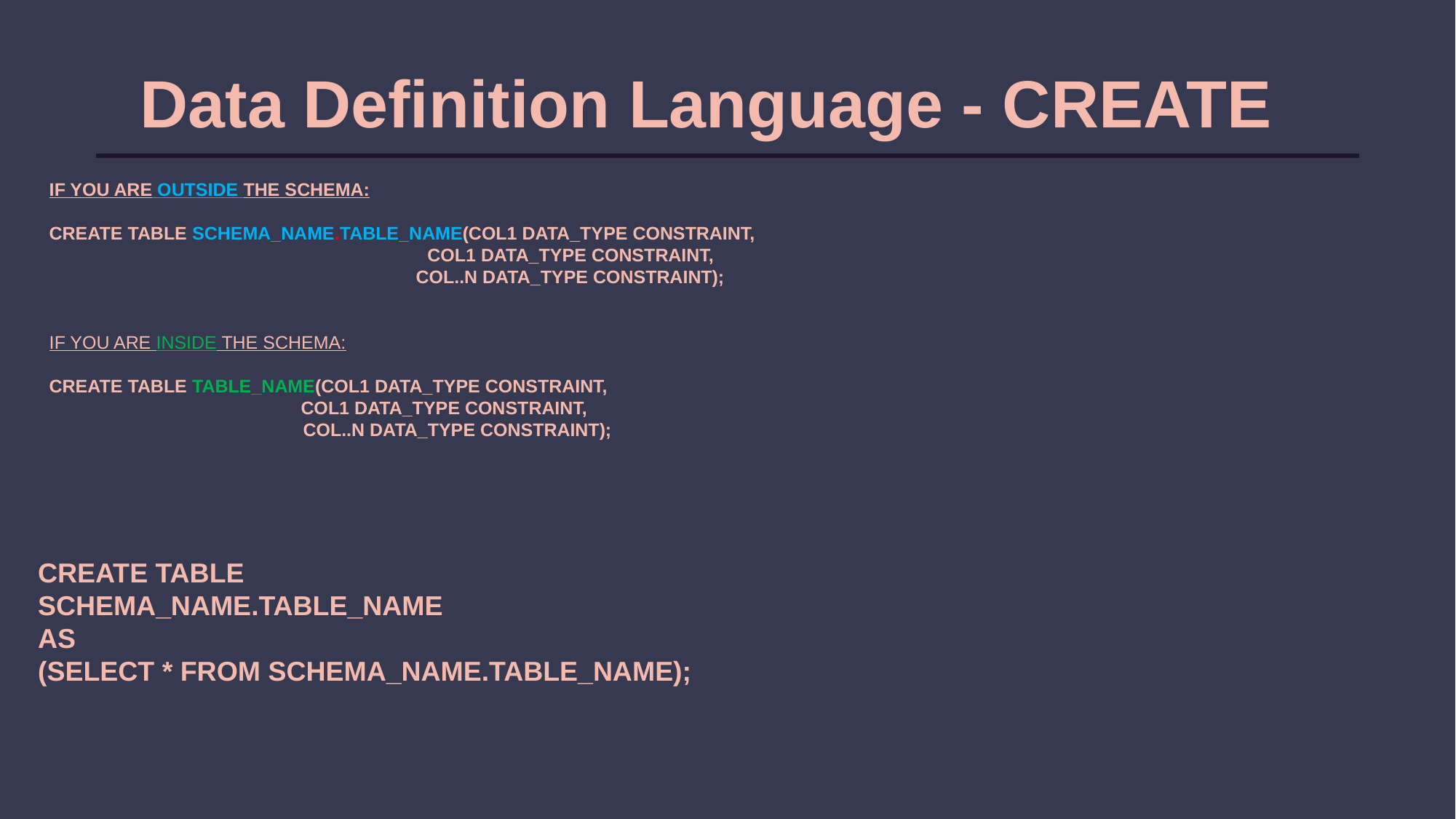

Data Definition Language - CREATE
IF YOU ARE OUTSIDE THE SCHEMA:

CREATE TABLE SCHEMA_NAME.TABLE_NAME(COL1 DATA_TYPE CONSTRAINT,
			          COL1 DATA_TYPE CONSTRAINT,
                                                                        COL..N DATA_TYPE CONSTRAINT);

IF YOU ARE INSIDE THE SCHEMA:

CREATE TABLE TABLE_NAME(COL1 DATA_TYPE CONSTRAINT,
	                            COL1 DATA_TYPE CONSTRAINT,
		       COL..N DATA_TYPE CONSTRAINT);

CREATE TABLE
SCHEMA_NAME.TABLE_NAME
AS
(SELECT * FROM SCHEMA_NAME.TABLE_NAME);